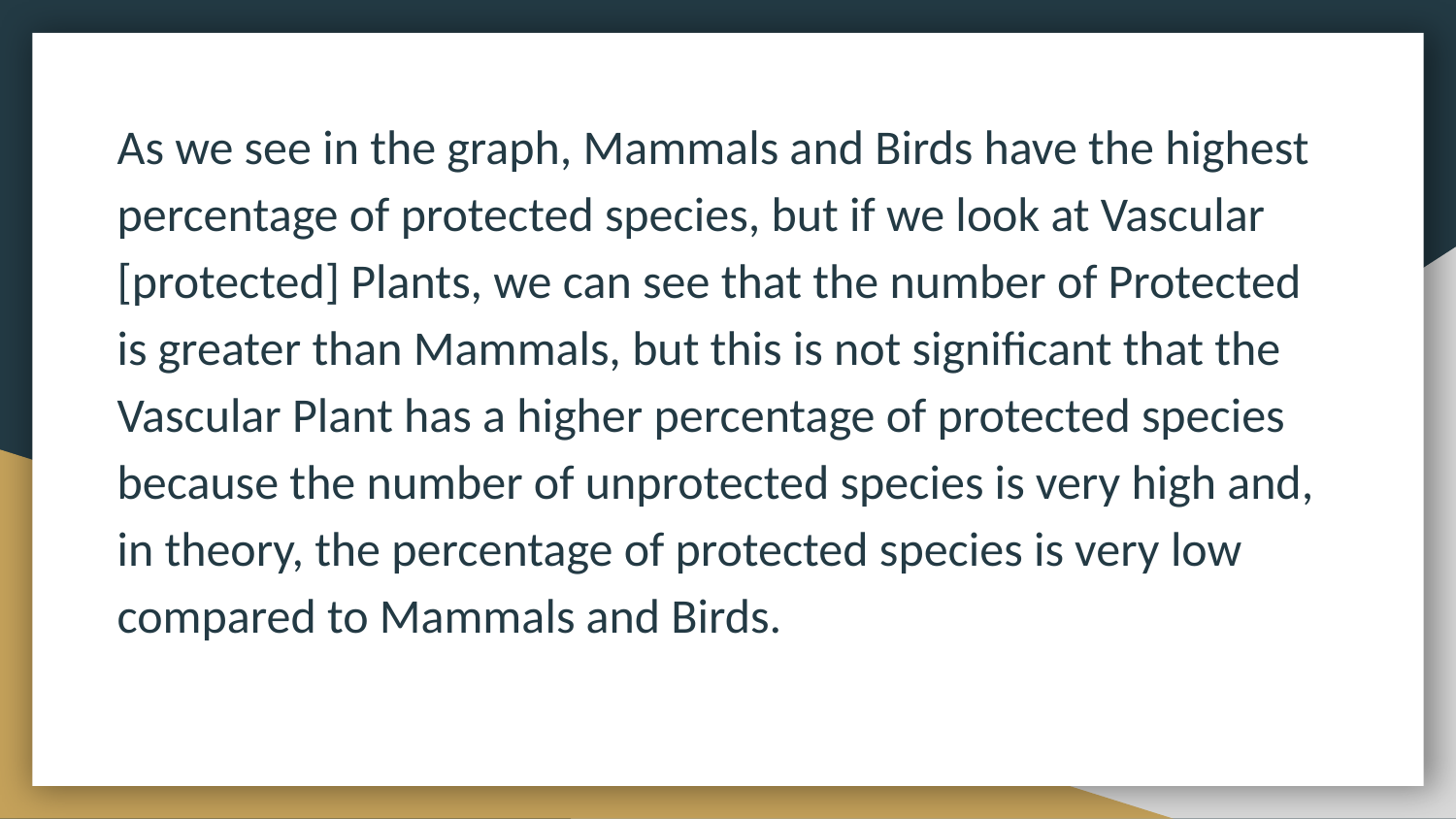

As we see in the graph, Mammals and Birds have the highest percentage of protected species, but if we look at Vascular [protected] Plants, we can see that the number of Protected is greater than Mammals, but this is not significant that the Vascular Plant has a higher percentage of protected species because the number of unprotected species is very high and, in theory, the percentage of protected species is very low compared to Mammals and Birds.